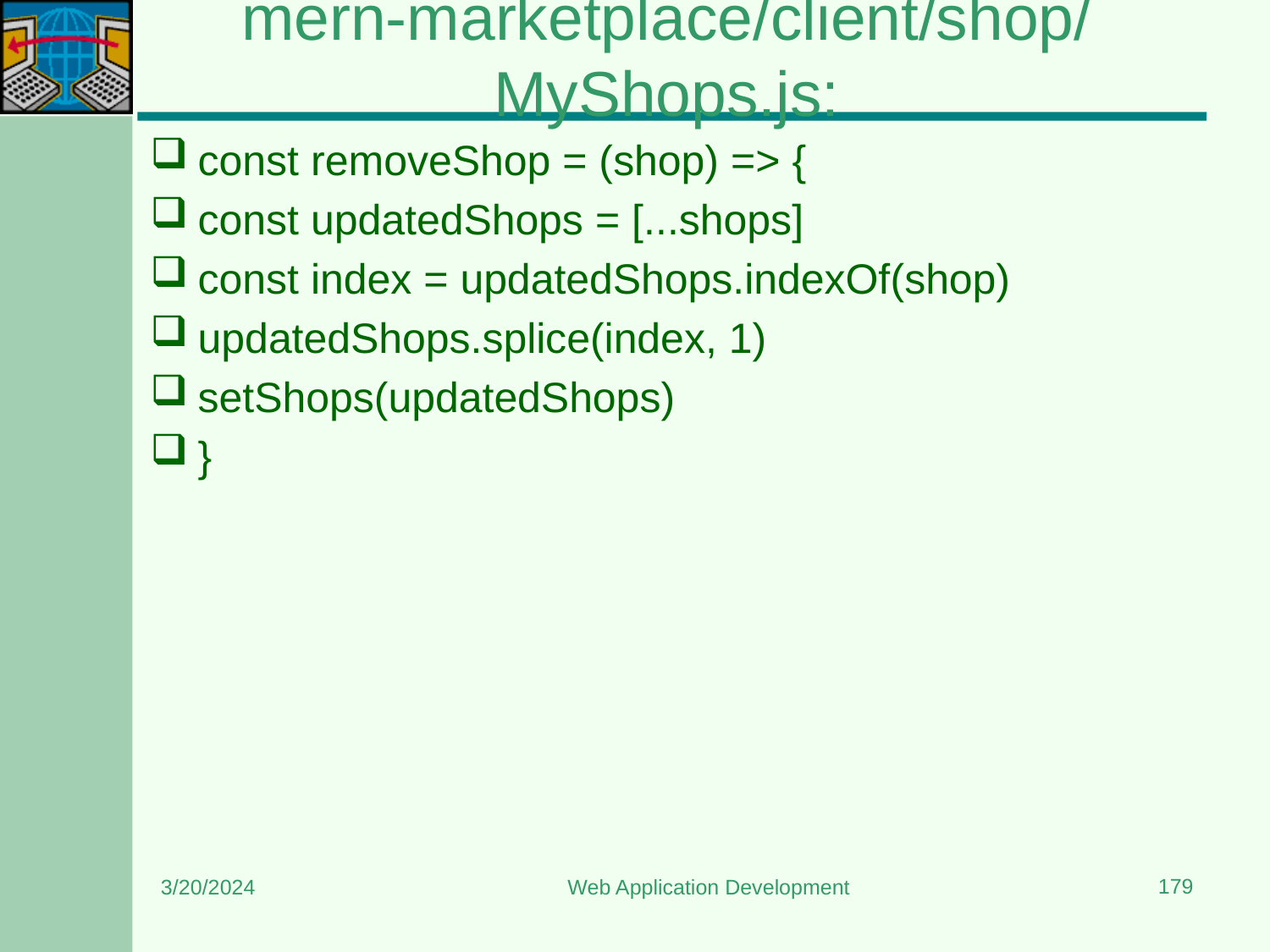

# mern-marketplace/client/shop/MyShops.js:
const removeShop = (shop) => {
const updatedShops = [...shops]
const index = updatedShops.indexOf(shop)
updatedShops.splice(index, 1)
setShops(updatedShops)
}
179
3/20/2024
Web Application Development